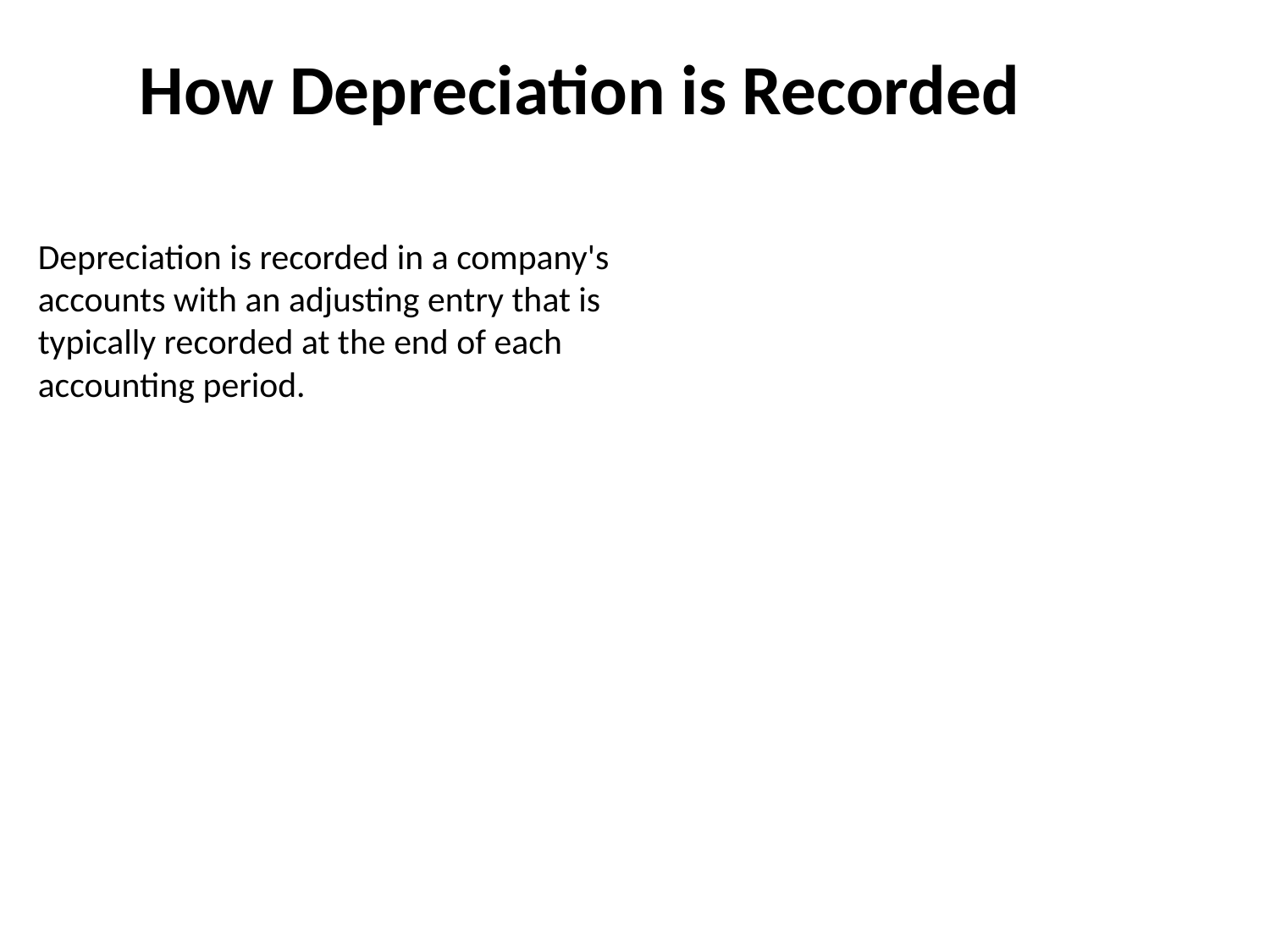

How Depreciation is Recorded

Depreciation is recorded in a company's accounts with an adjusting entry that is typically recorded at the end of each accounting period.